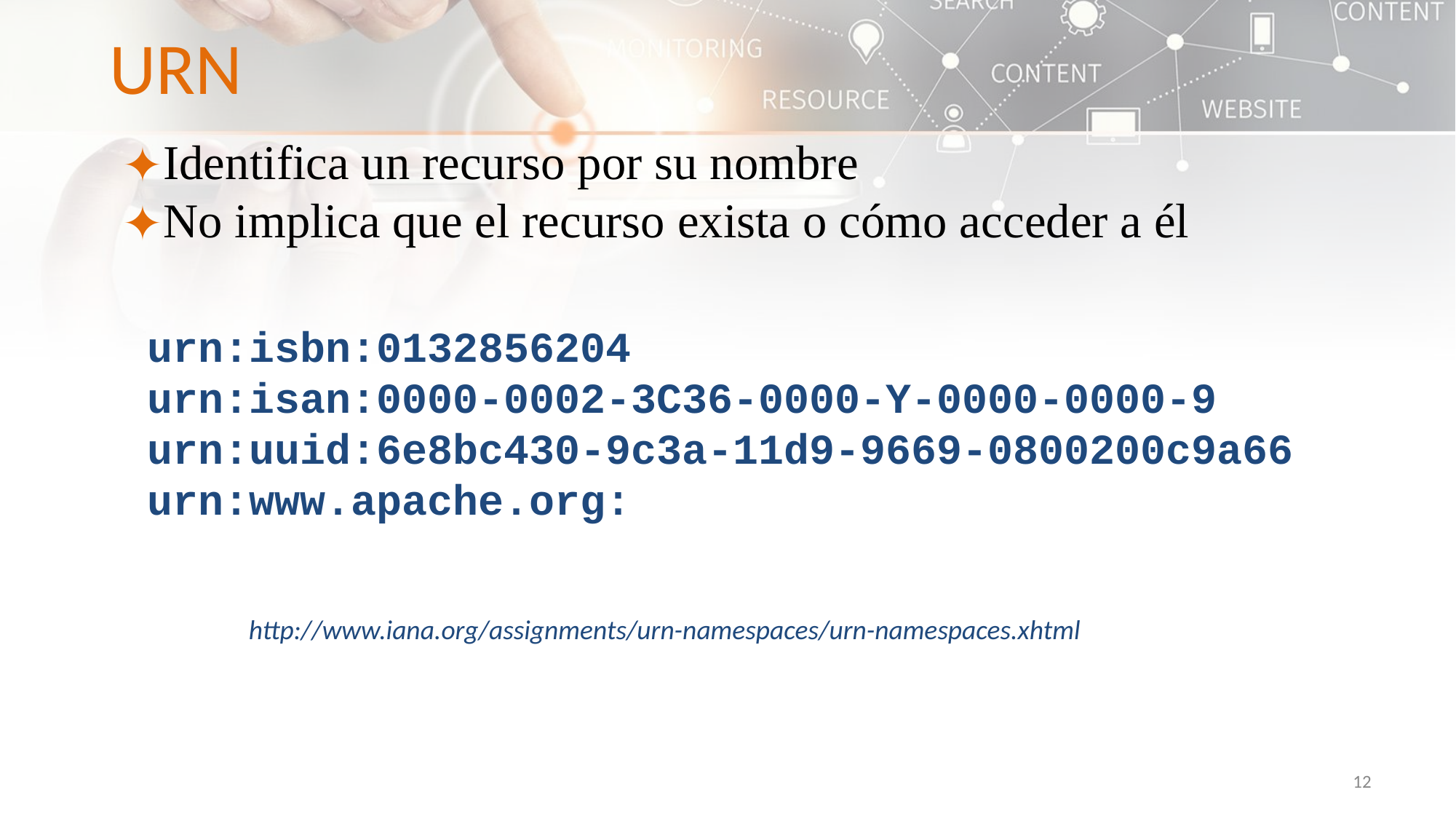

# URN
Identifica un recurso por su nombre
No implica que el recurso exista o cómo acceder a él
urn:isbn:0132856204
urn:isan:0000-0002-3C36-0000-Y-0000-0000-9
urn:uuid:6e8bc430-9c3a-11d9-9669-0800200c9a66
urn:www.apache.org:
http://www.iana.org/assignments/urn-namespaces/urn-namespaces.xhtml
12